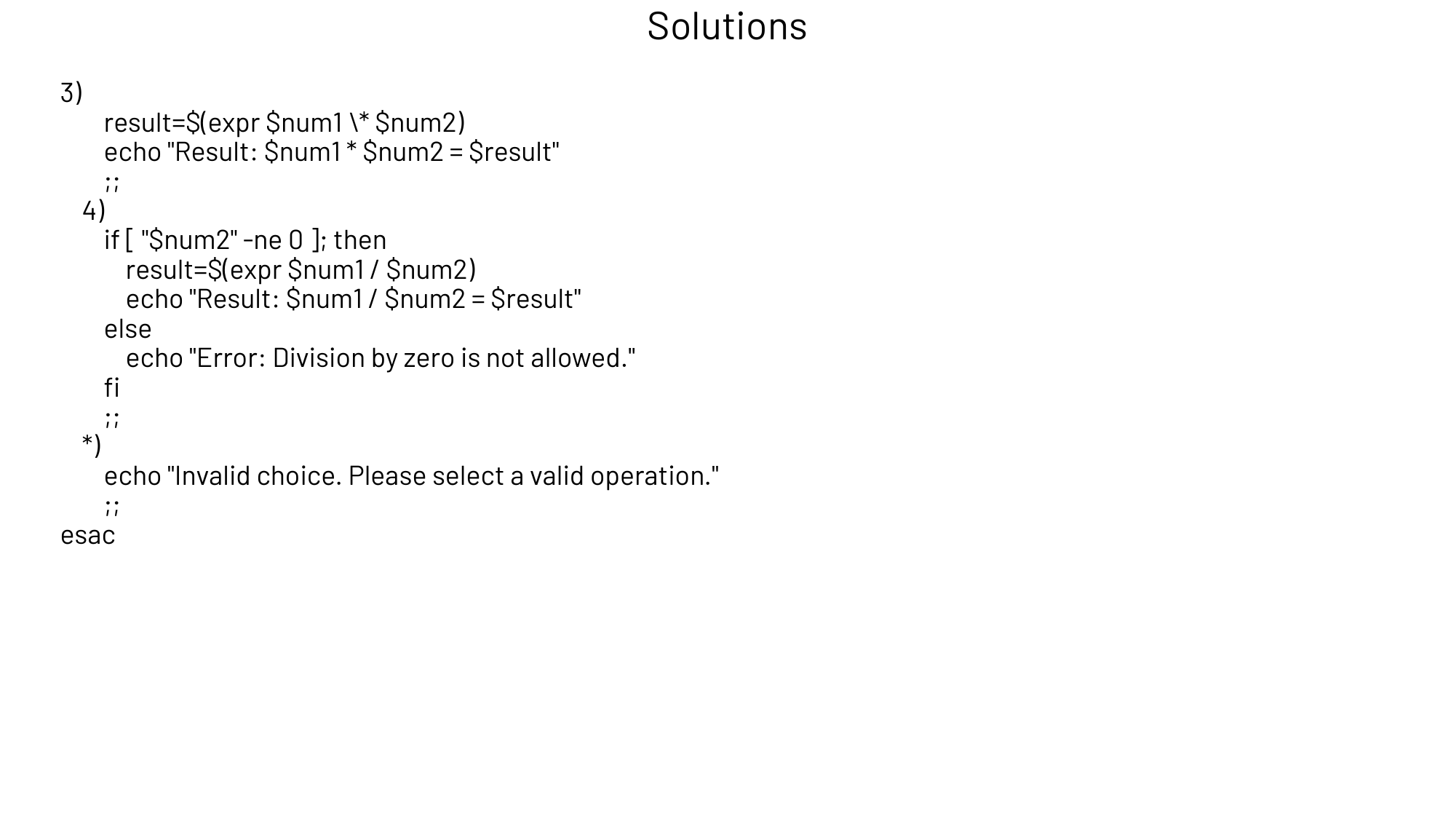

# Solutions
3)
        result=$(expr $num1 \* $num2)
        echo "Result: $num1 * $num2 = $result"
        ;;
    4)
        if [ "$num2" -ne 0 ]; then
            result=$(expr $num1 / $num2)
            echo "Result: $num1 / $num2 = $result"
        else
            echo "Error: Division by zero is not allowed."
        fi
        ;;
    *)
        echo "Invalid choice. Please select a valid operation."
        ;;
esac